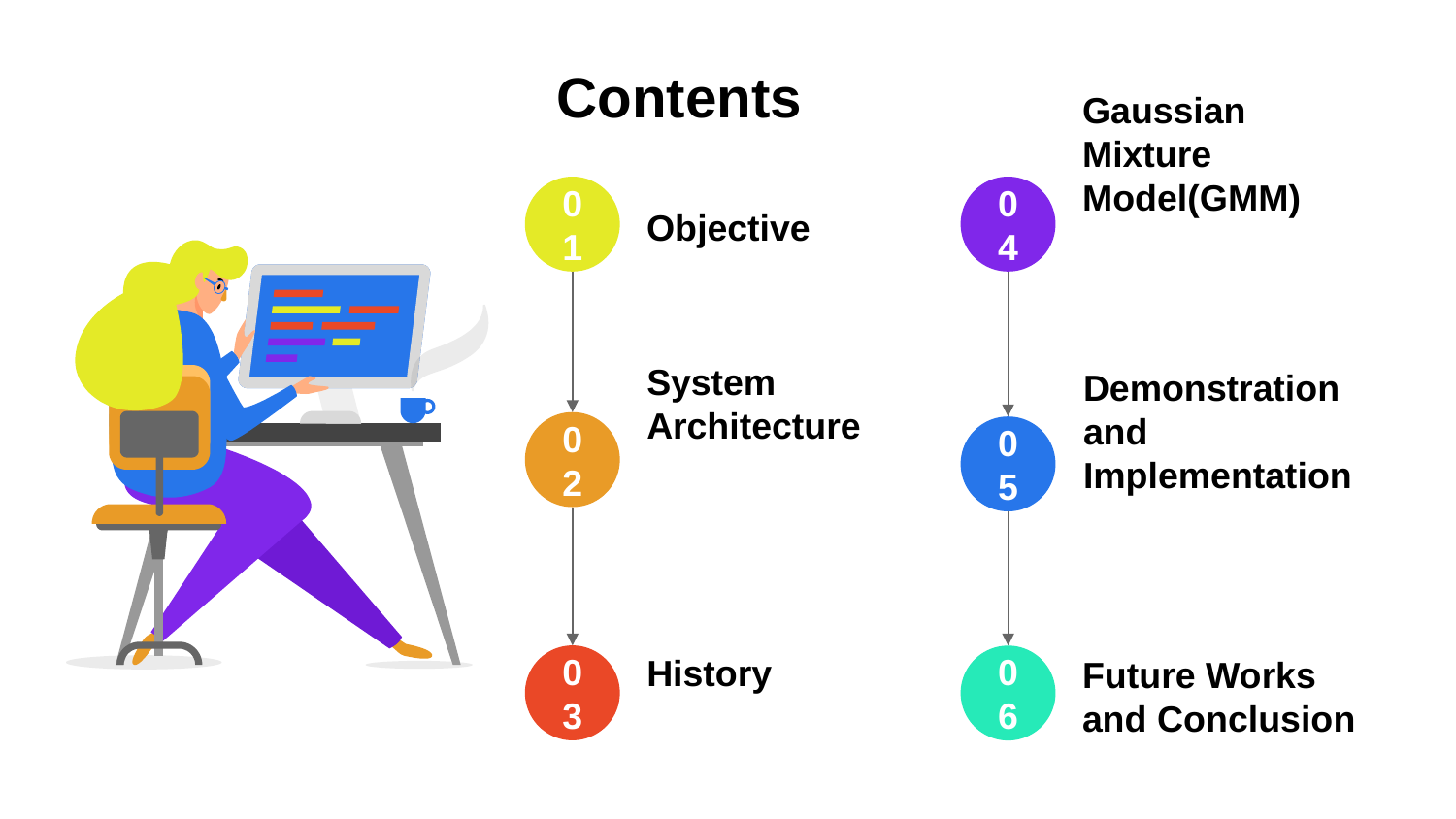

# Contents
Gaussian Mixture Model(GMM)

04
01
Objective

System Architecture

02
05
Demonstration and Implementation

History

03
06
Future Works and Conclusion